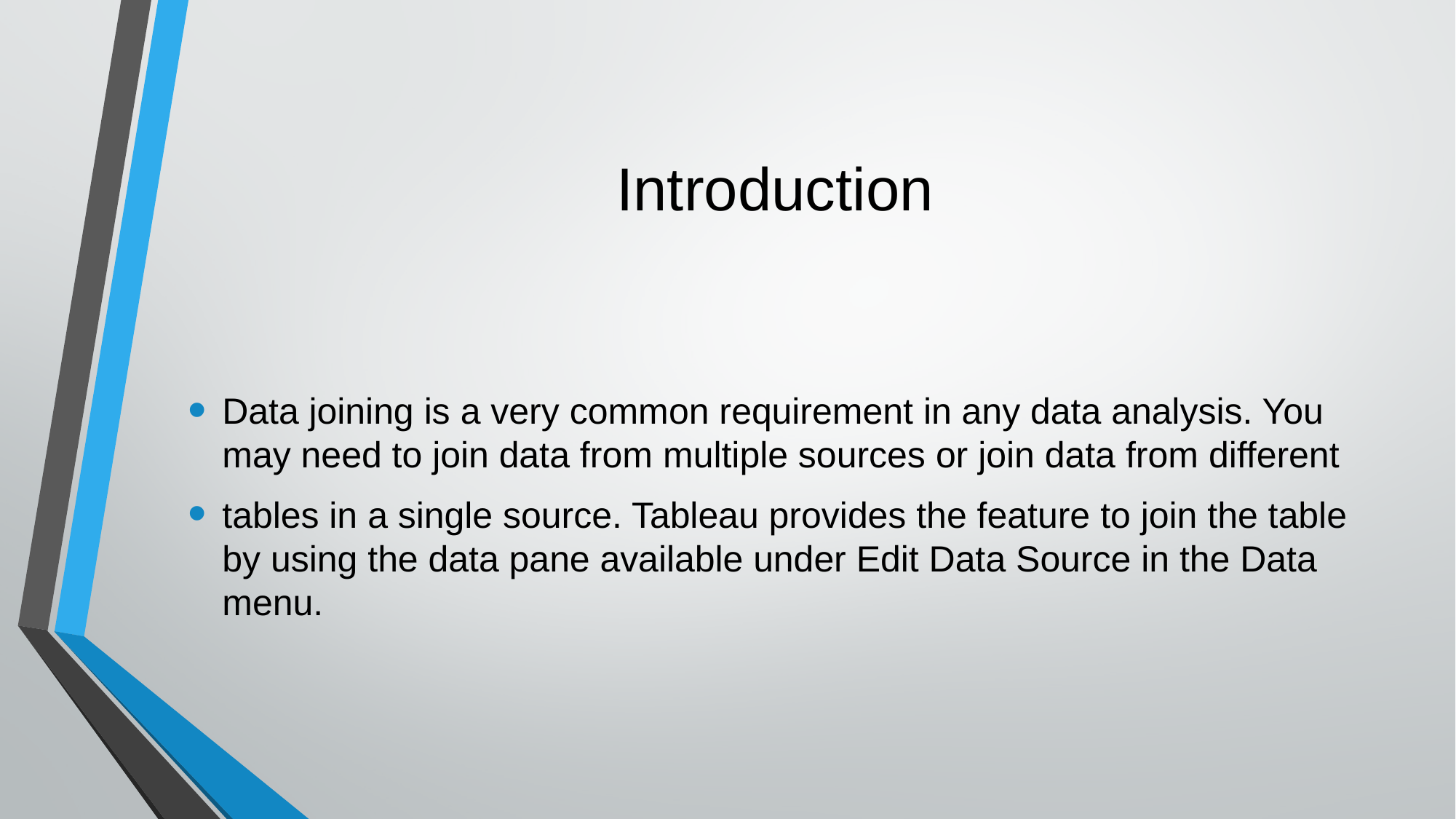

# Introduction
Data joining is a very common requirement in any data analysis. You may need to join data from multiple sources or join data from different
tables in a single source. Tableau provides the feature to join the table by using the data pane available under Edit Data Source in the Data menu.